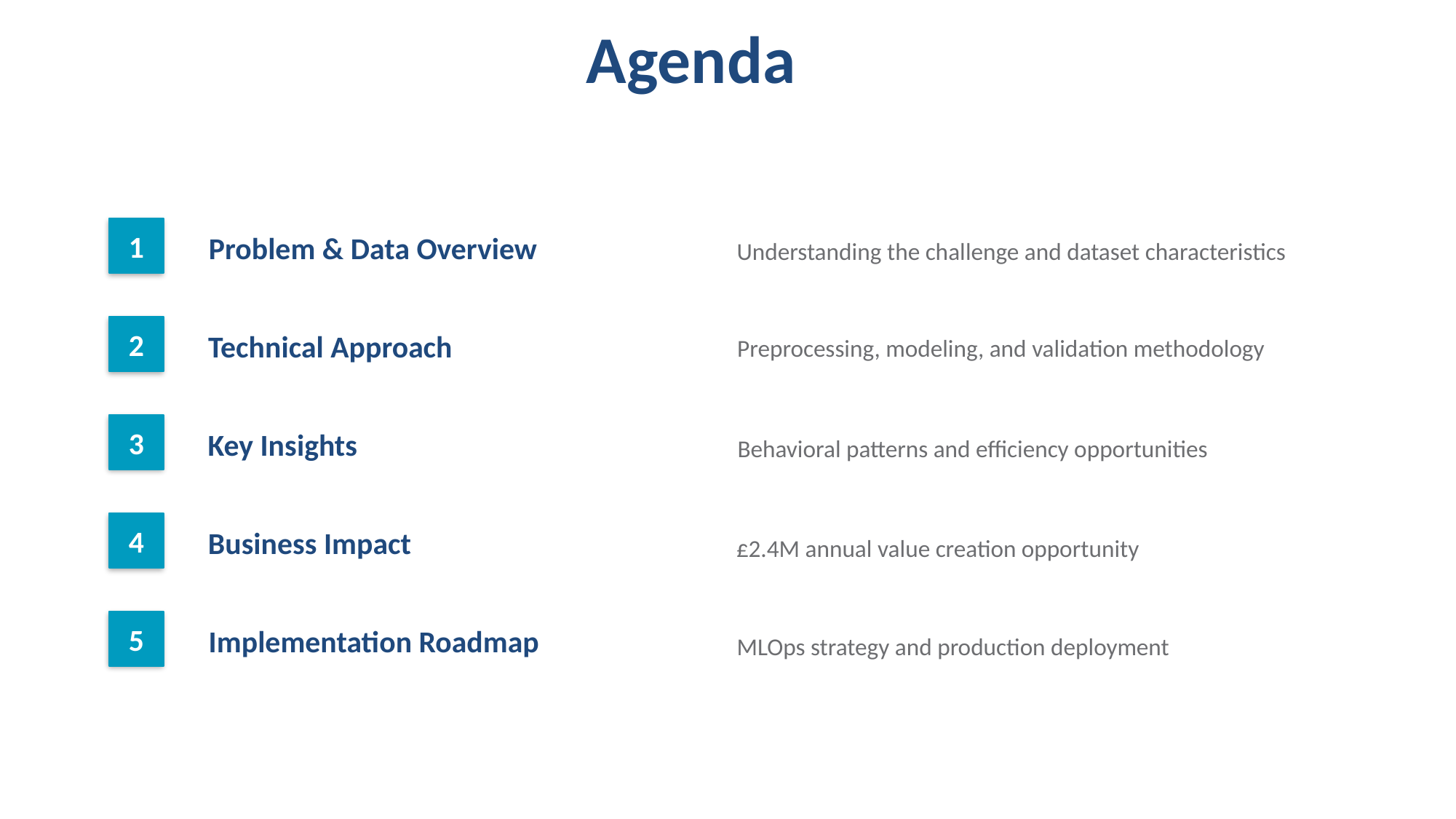

# Agenda
1
Problem & Data Overview
Understanding the challenge and dataset characteristics
2
Technical Approach
Preprocessing, modeling, and validation methodology
3
Key Insights
Behavioral patterns and efficiency opportunities
4
Business Impact
£2.4M annual value creation opportunity
5
Implementation Roadmap
MLOps strategy and production deployment